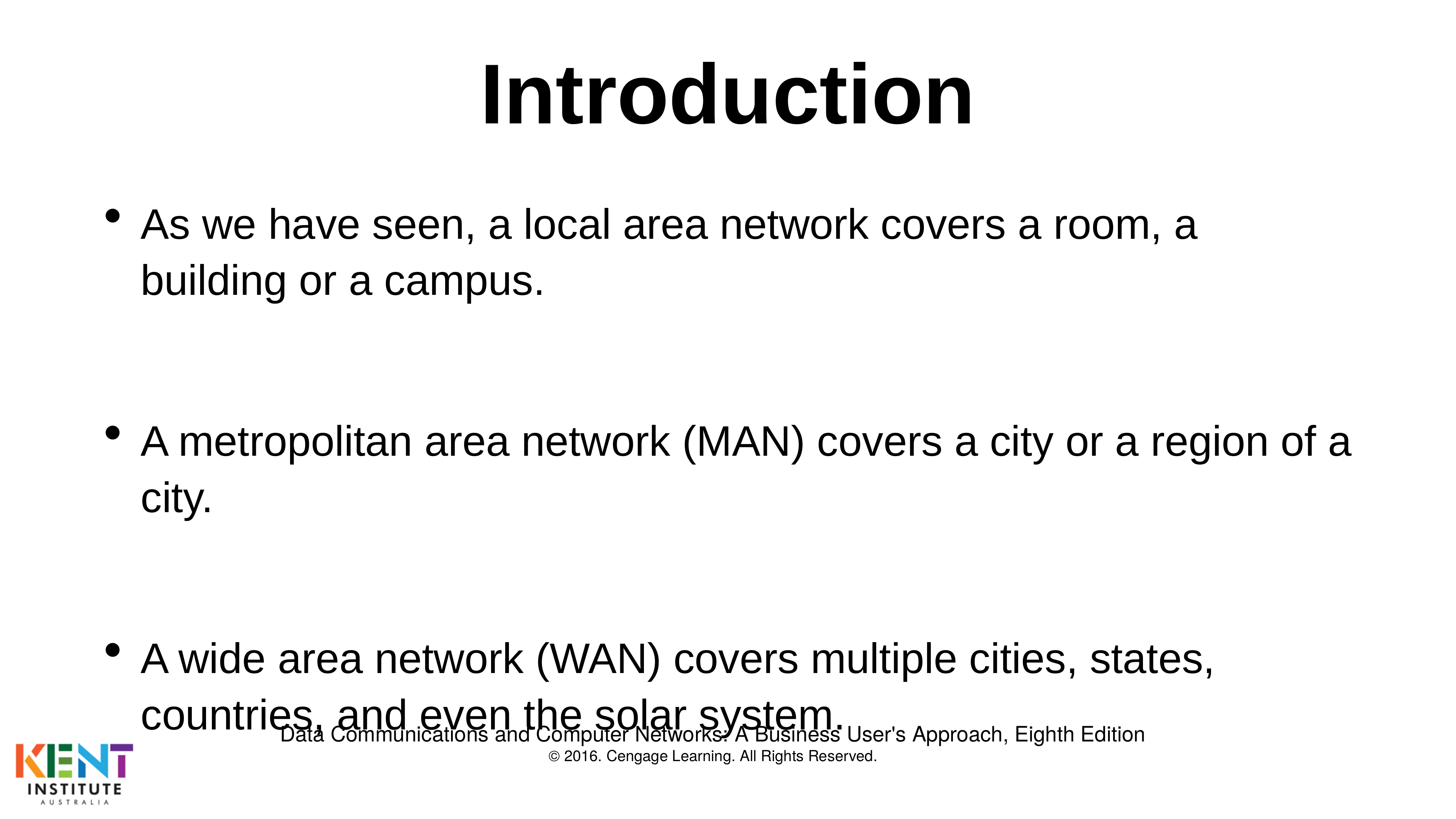

# Introduction
As we have seen, a local area network covers a room, a building or a campus.

A metropolitan area network (MAN) covers a city or a region of a city.

A wide area network (WAN) covers multiple cities, states, countries, and even the solar system.
Data Communications and Computer Networks: A Business User's Approach, Eighth Edition
© 2016. Cengage Learning. All Rights Reserved.